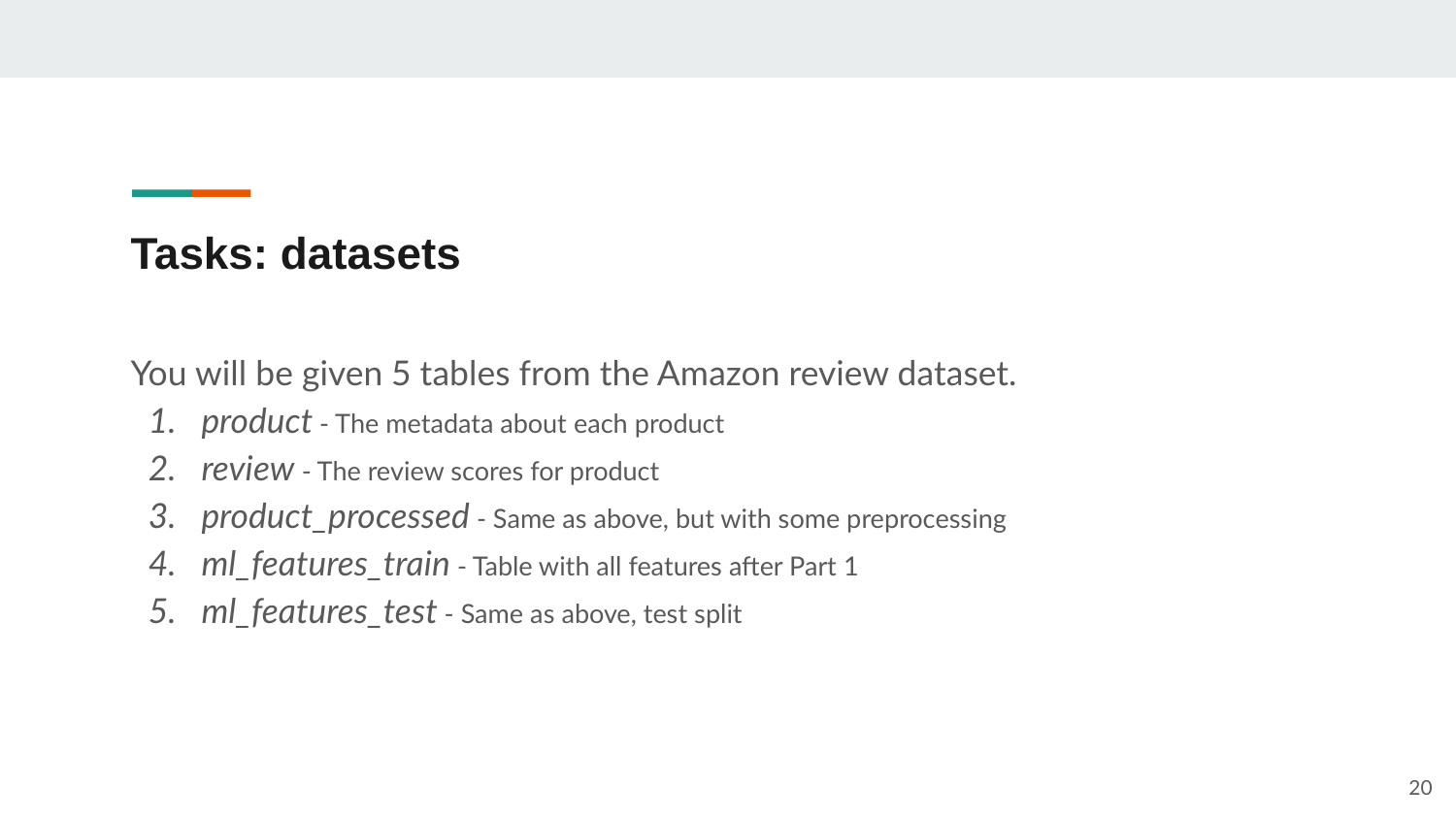

# Tasks: datasets
You will be given 5 tables from the Amazon review dataset.
product - The metadata about each product
review - The review scores for product
product_processed - Same as above, but with some preprocessing
ml_features_train - Table with all features after Part 1
ml_features_test - Same as above, test split
20